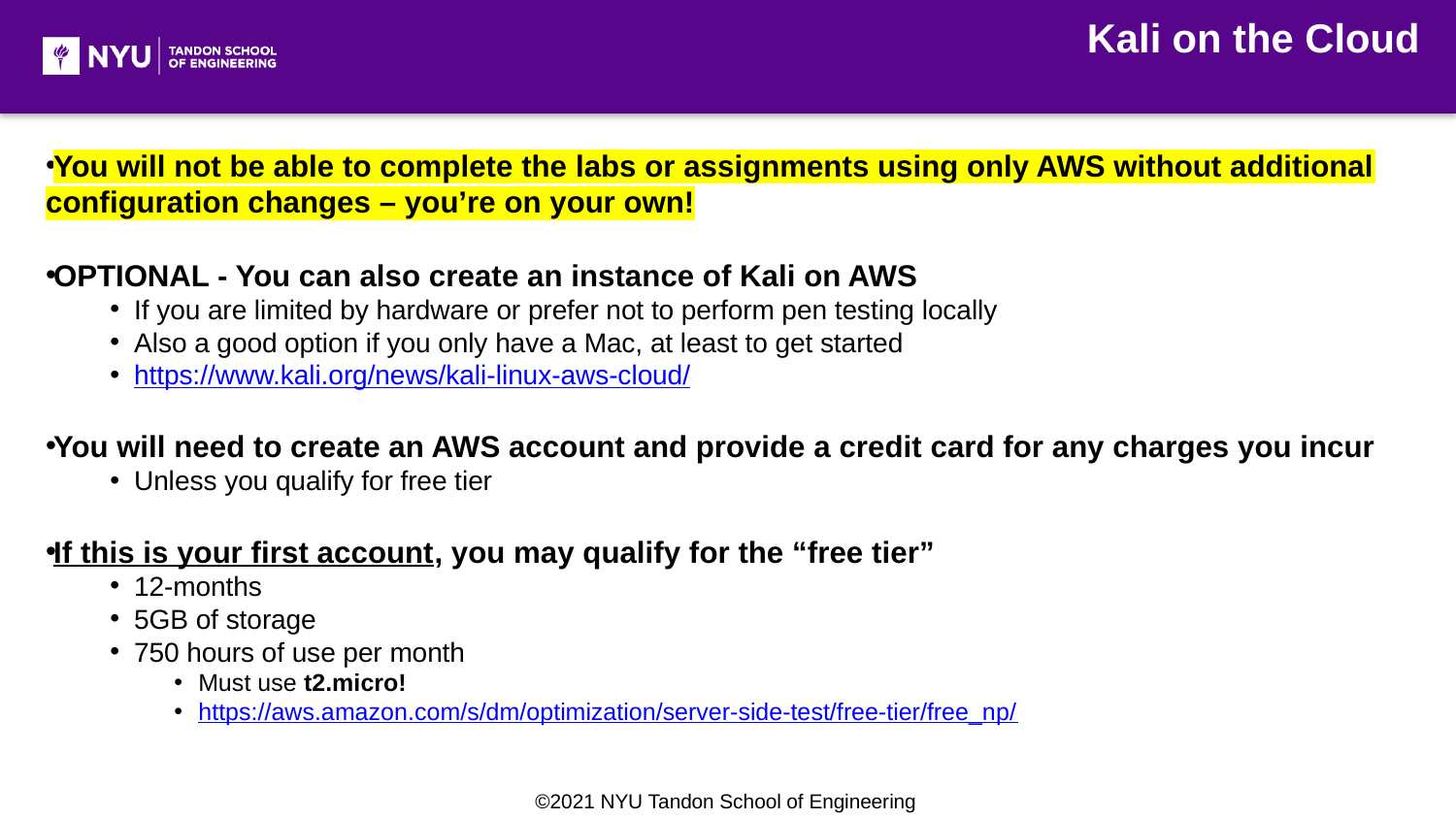

Kali on the Cloud
You will not be able to complete the labs or assignments using only AWS without additional configuration changes – you’re on your own!

OPTIONAL - You can also create an instance of Kali on AWS
If you are limited by hardware or prefer not to perform pen testing locally
Also a good option if you only have a Mac, at least to get started
https://www.kali.org/news/kali-linux-aws-cloud/

You will need to create an AWS account and provide a credit card for any charges you incur
Unless you qualify for free tier

If this is your first account, you may qualify for the “free tier”
12-months
5GB of storage
750 hours of use per month
Must use t2.micro!
https://aws.amazon.com/s/dm/optimization/server-side-test/free-tier/free_np/